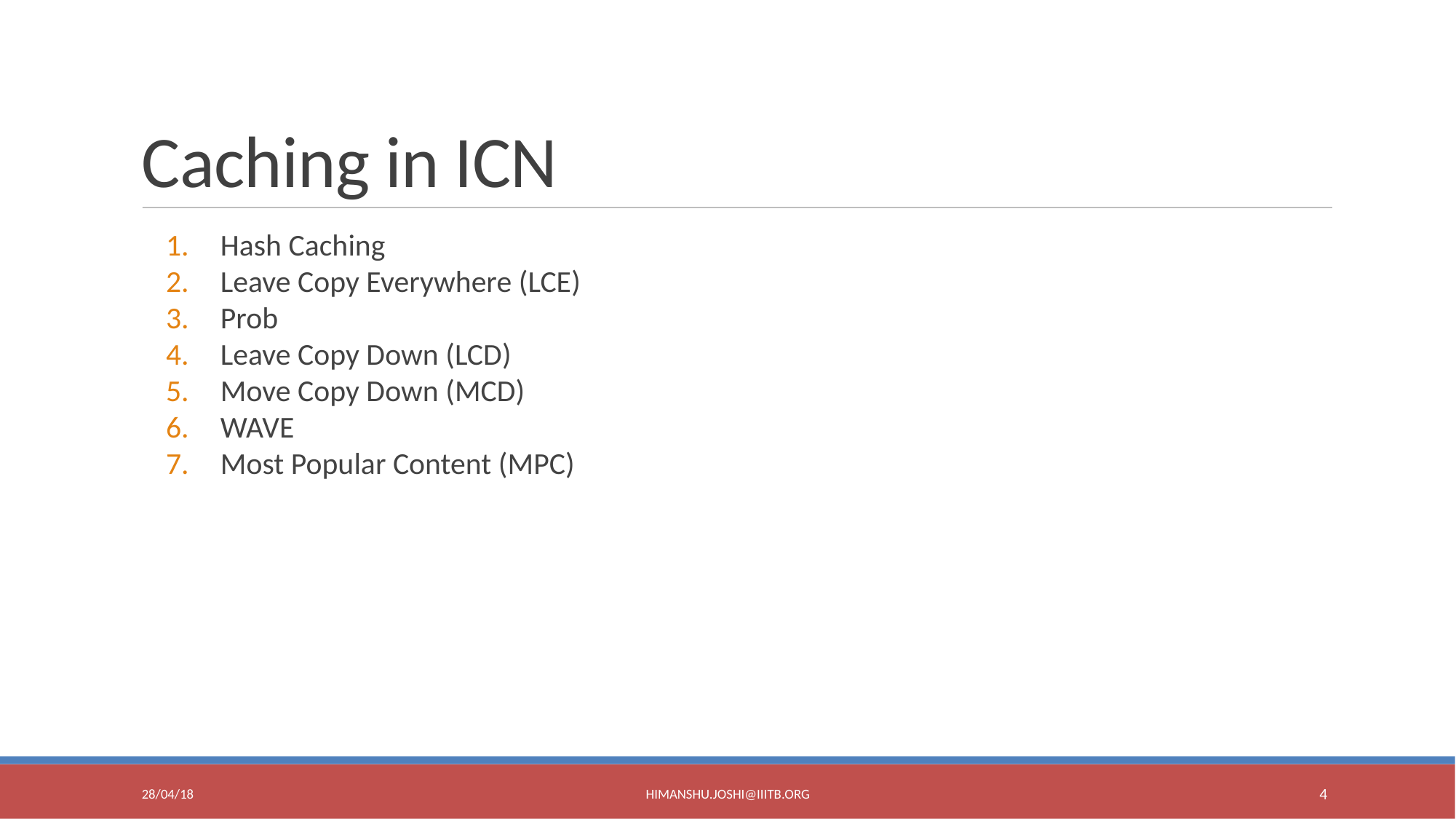

Caching in ICN
Hash Caching
Leave Copy Everywhere (LCE)
Prob
Leave Copy Down (LCD)
Move Copy Down (MCD)
WAVE
Most Popular Content (MPC)
28/04/18
Himanshu.Joshi@iiitb.org
4